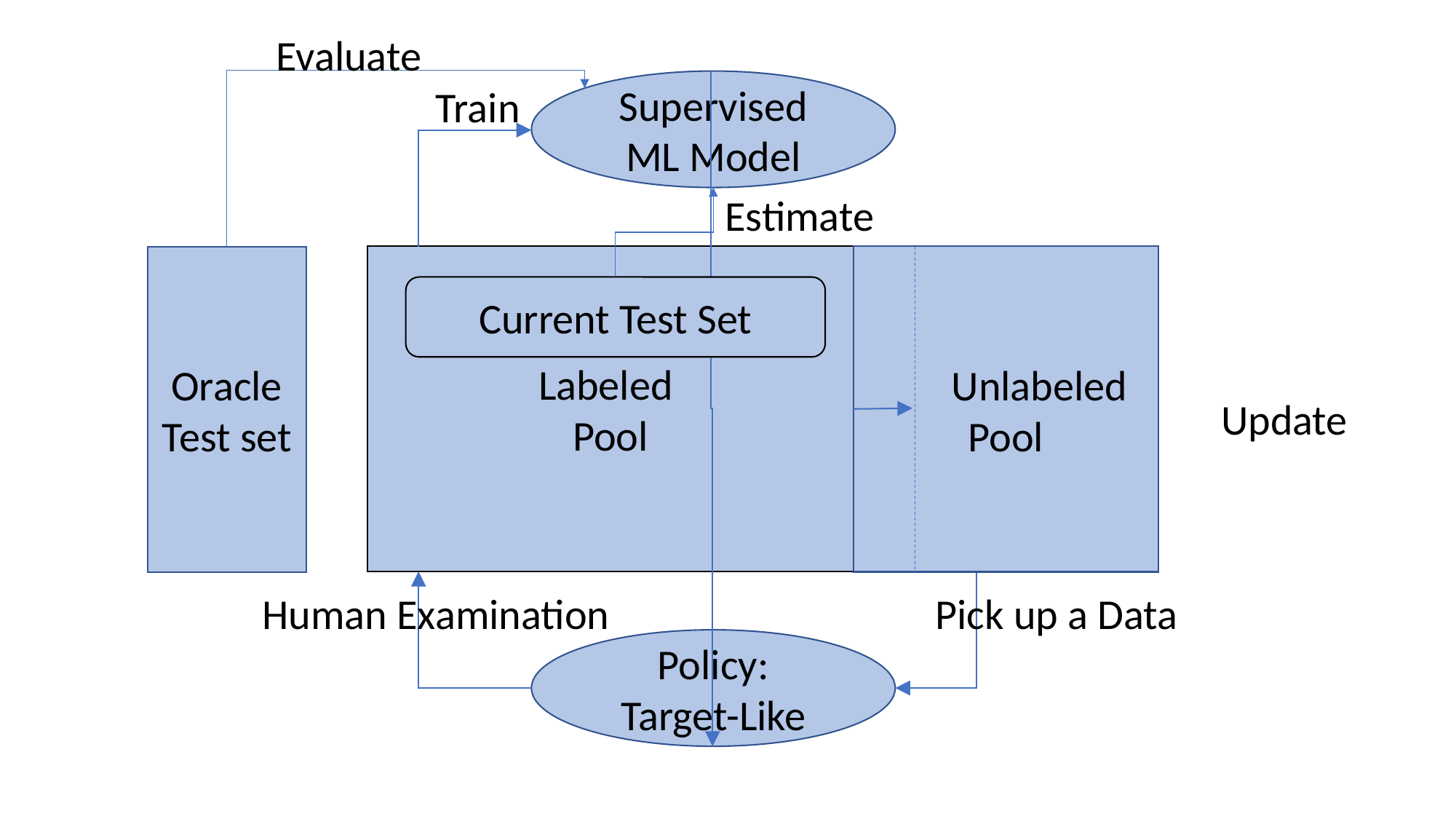

Evaluate
Supervised
ML Model
Train
Estimate
Labeled
Pool
       Unlabeled Pool
Oracle
Test set
Current Test Set
Update
Human Examination
Pick up a Data
Policy:
Target-Like